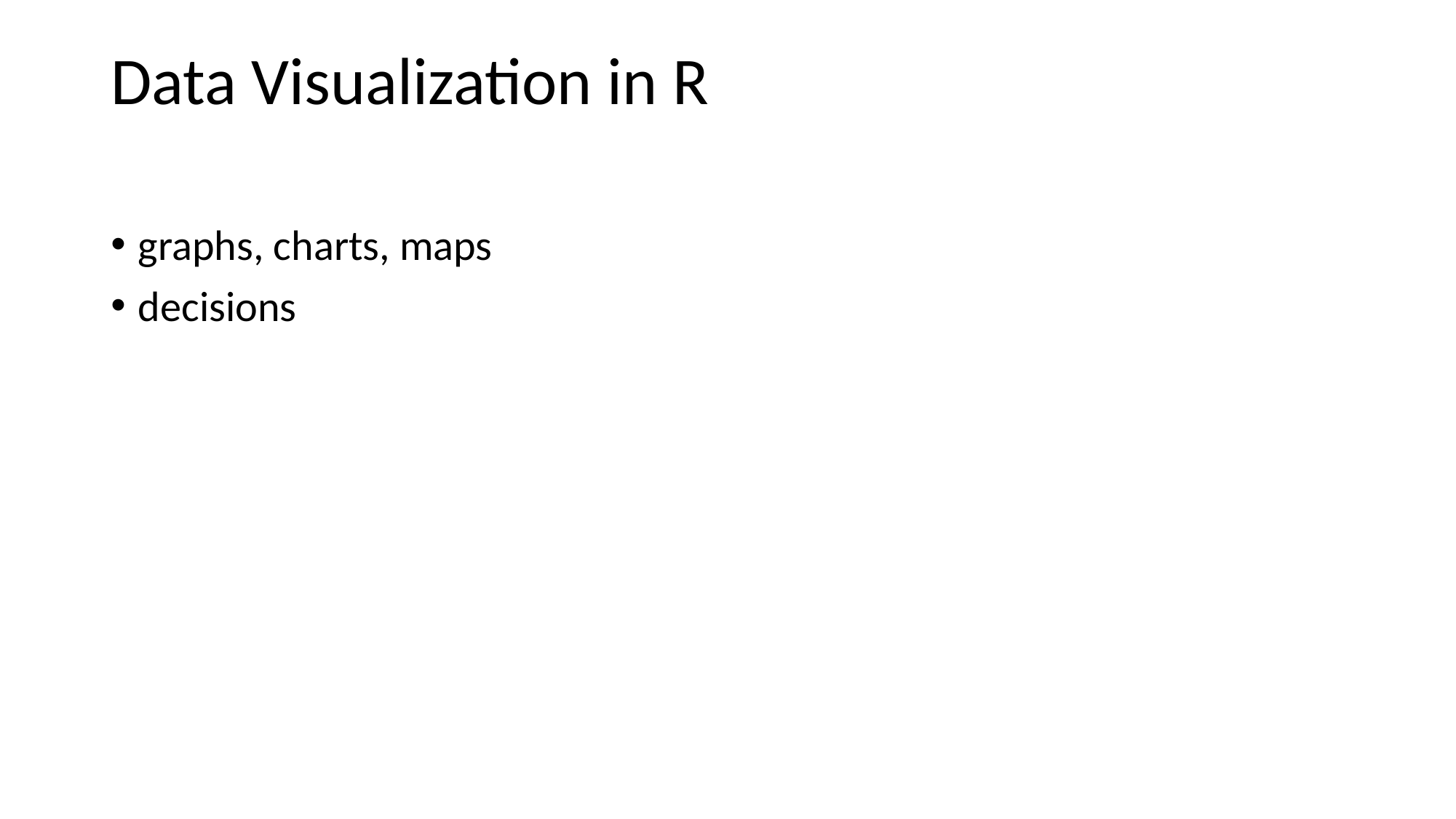

# Data Visualization in R
graphs, charts, maps
decisions